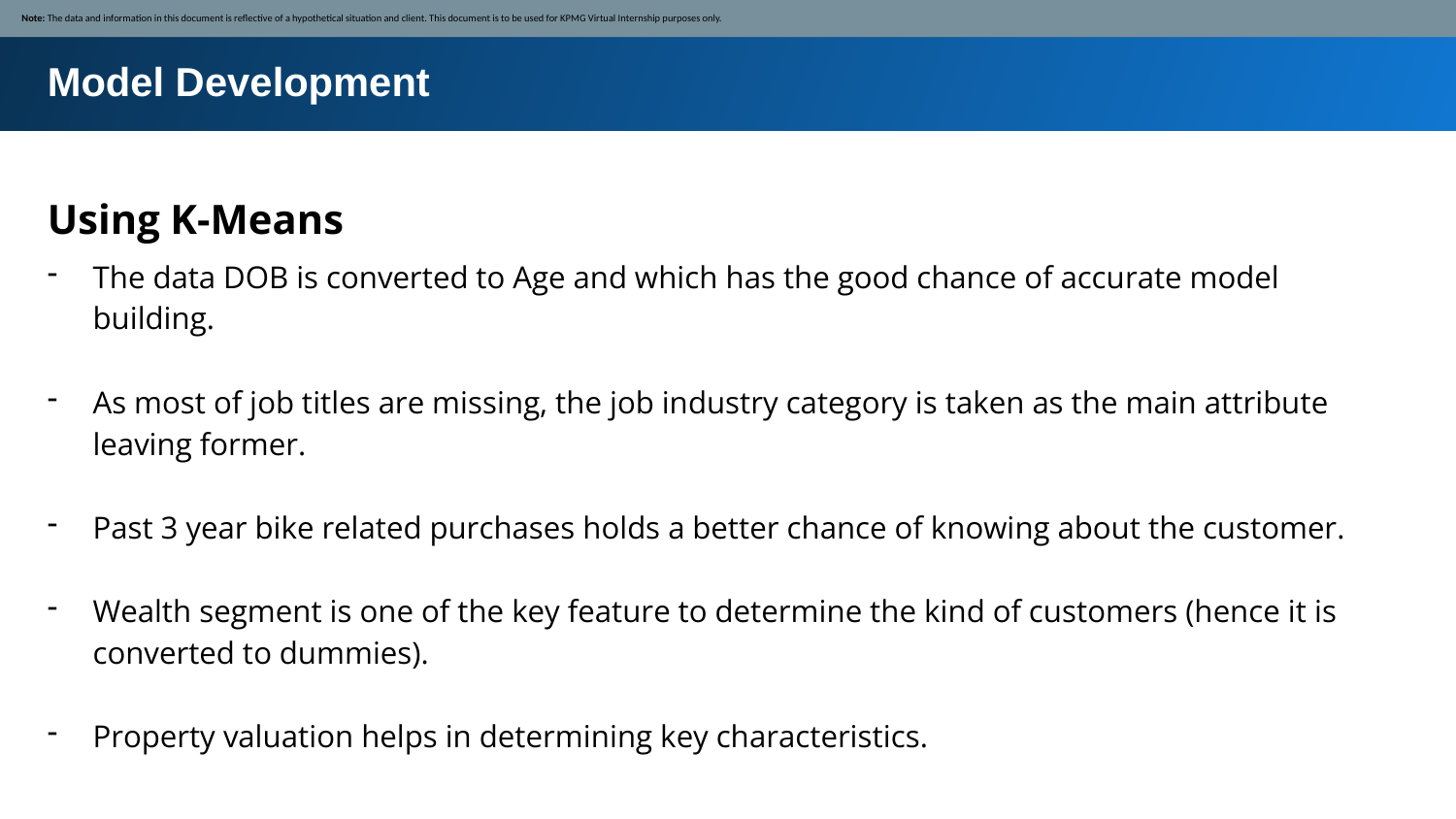

Note: The data and information in this document is reflective of a hypothetical situation and client. This document is to be used for KPMG Virtual Internship purposes only.
Model Development
Using K-Means
The data DOB is converted to Age and which has the good chance of accurate model building.

As most of job titles are missing, the job industry category is taken as the main attribute leaving former.

Past 3 year bike related purchases holds a better chance of knowing about the customer.

Wealth segment is one of the key feature to determine the kind of customers (hence it is converted to dummies).

Property valuation helps in determining key characteristics.